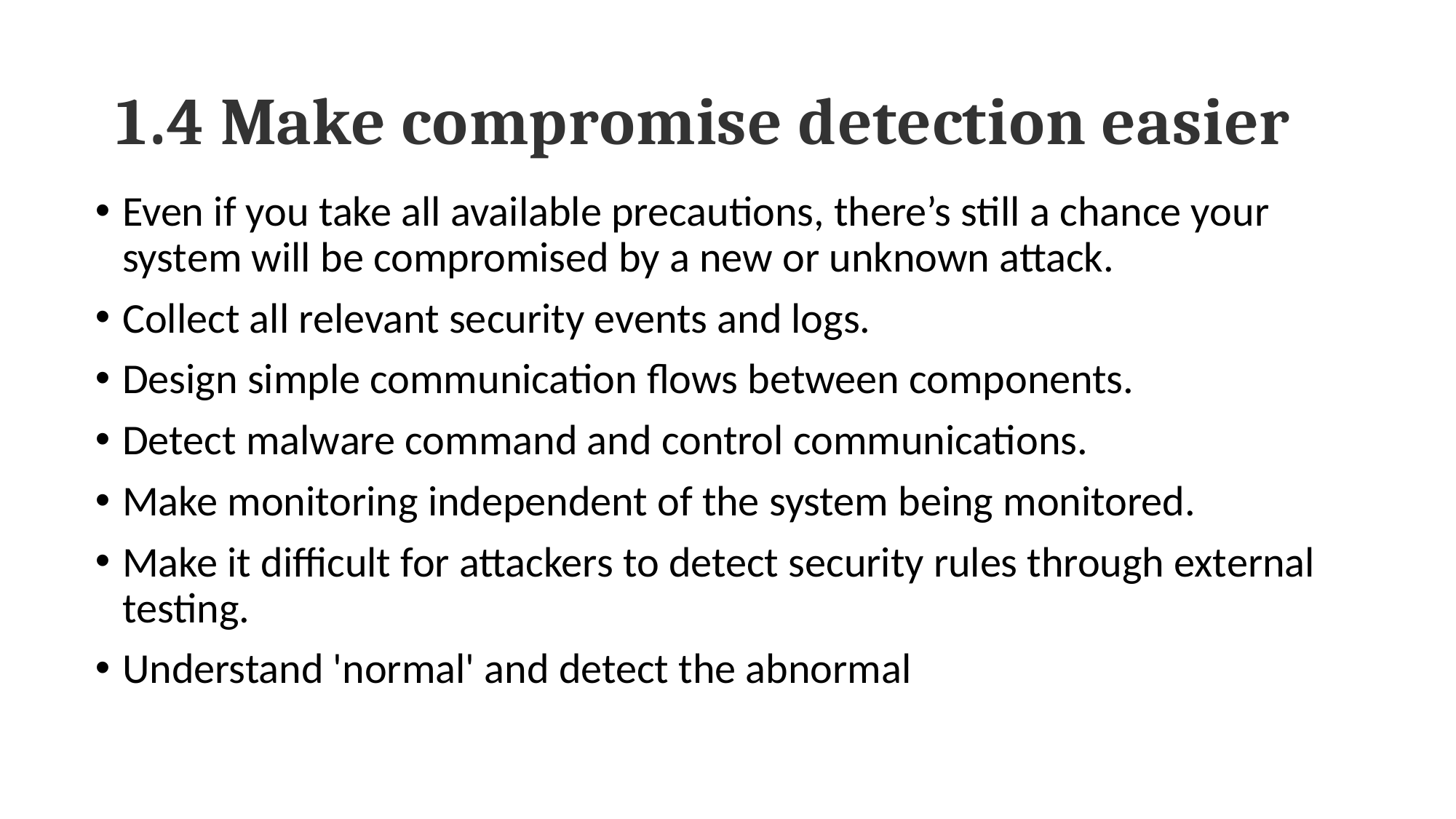

# 1.4 Make compromise detection easier
Even if you take all available precautions, there’s still a chance your system will be compromised by a new or unknown attack.
Collect all relevant security events and logs.
Design simple communication flows between components.
Detect malware command and control communications.
Make monitoring independent of the system being monitored.
Make it difficult for attackers to detect security rules through external testing.
Understand 'normal' and detect the abnormal